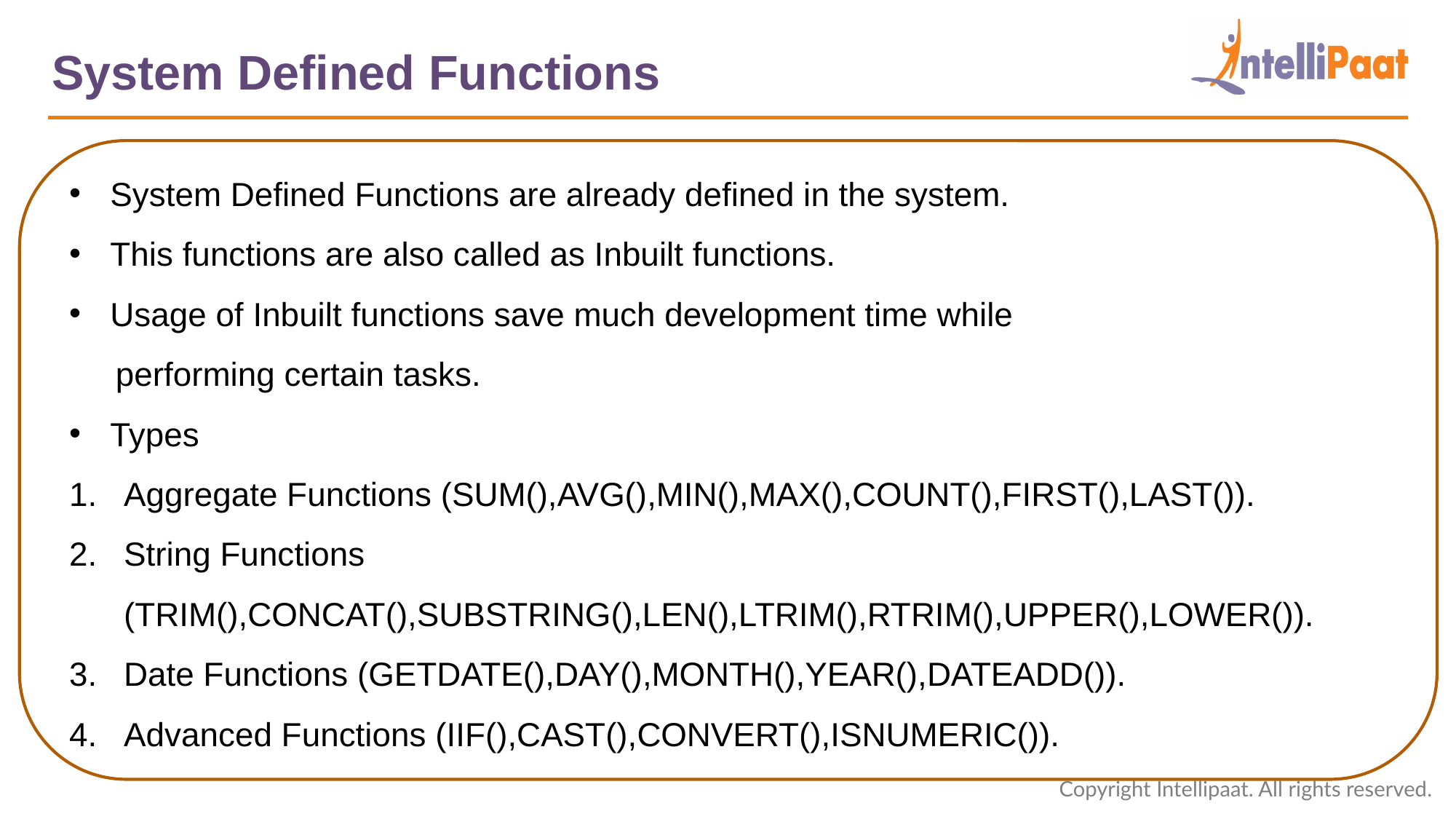

System Defined Functions

System Defined Functions are already defined in the system.
This functions are also called as Inbuilt functions.
Usage of Inbuilt functions save much development time while
     performing certain tasks.
Types
Aggregate Functions (SUM(),AVG(),MIN(),MAX(),COUNT(),FIRST(),LAST()).
String Functions (TRIM(),CONCAT(),SUBSTRING(),LEN(),LTRIM(),RTRIM(),UPPER(),LOWER()).
Date Functions (GETDATE(),DAY(),MONTH(),YEAR(),DATEADD()).
Advanced Functions (IIF(),CAST(),CONVERT(),ISNUMERIC()).